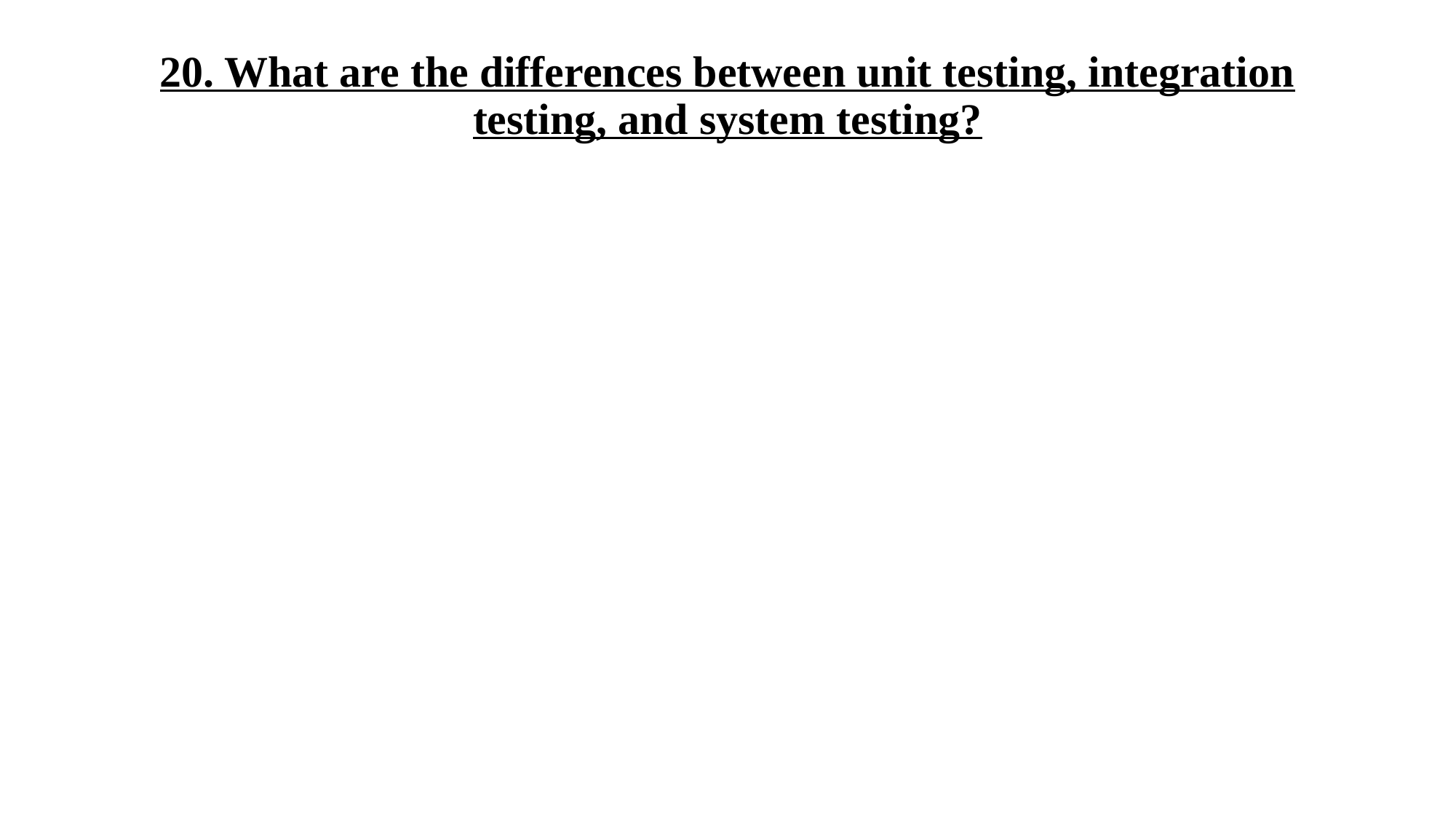

# 20. What are the differences between unit testing, integration testing, and system testing?